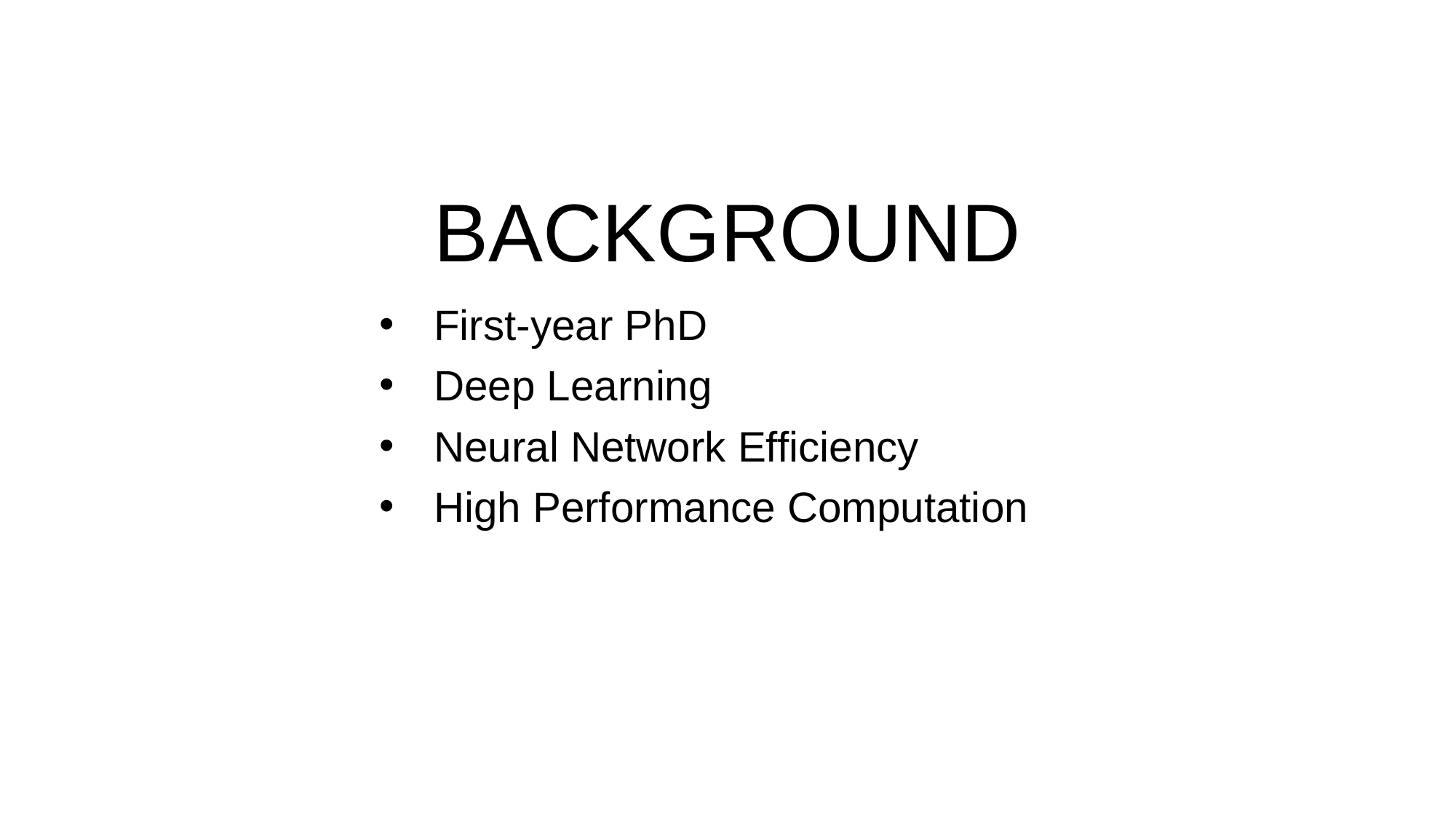

BACKGROUND
First-year PhD
Deep Learning
Neural Network Efficiency
High Performance Computation